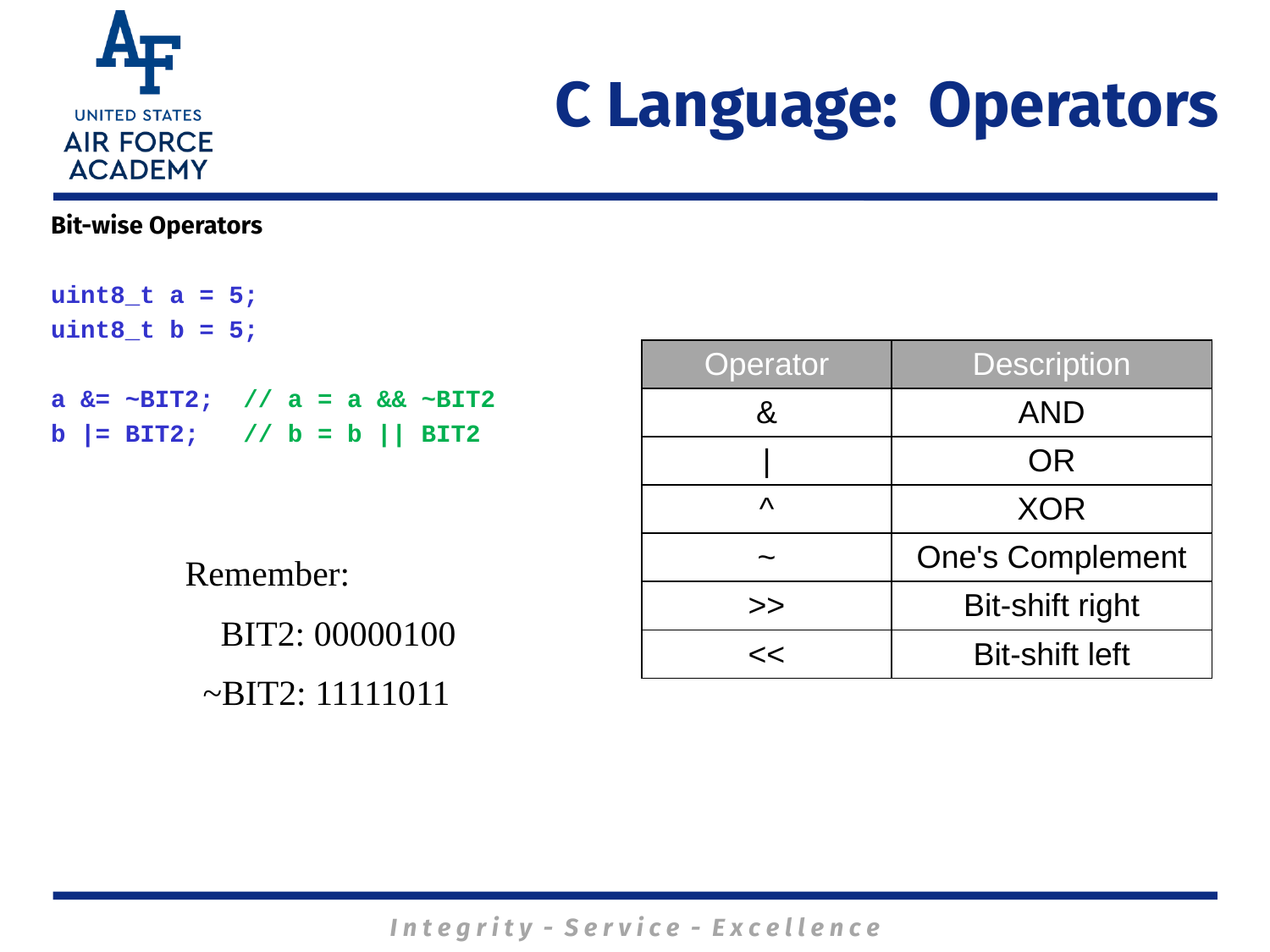

# C Language:  Operators
Bit-wise Operators

uint8_t a = 5;
uint8_t b = 5;

a &= ~BIT2;  // a = a && ~BIT2
b |= BIT2;   // b = b || BIT2

| Operator | Description |
| --- | --- |
| & | AND |
| | | OR |
| ^ | XOR |
| ~ | One's Complement |
| >> | Bit-shift right |
| << | Bit-shift left |
Remember:
    BIT2: 00000100
  ~BIT2: 11111011